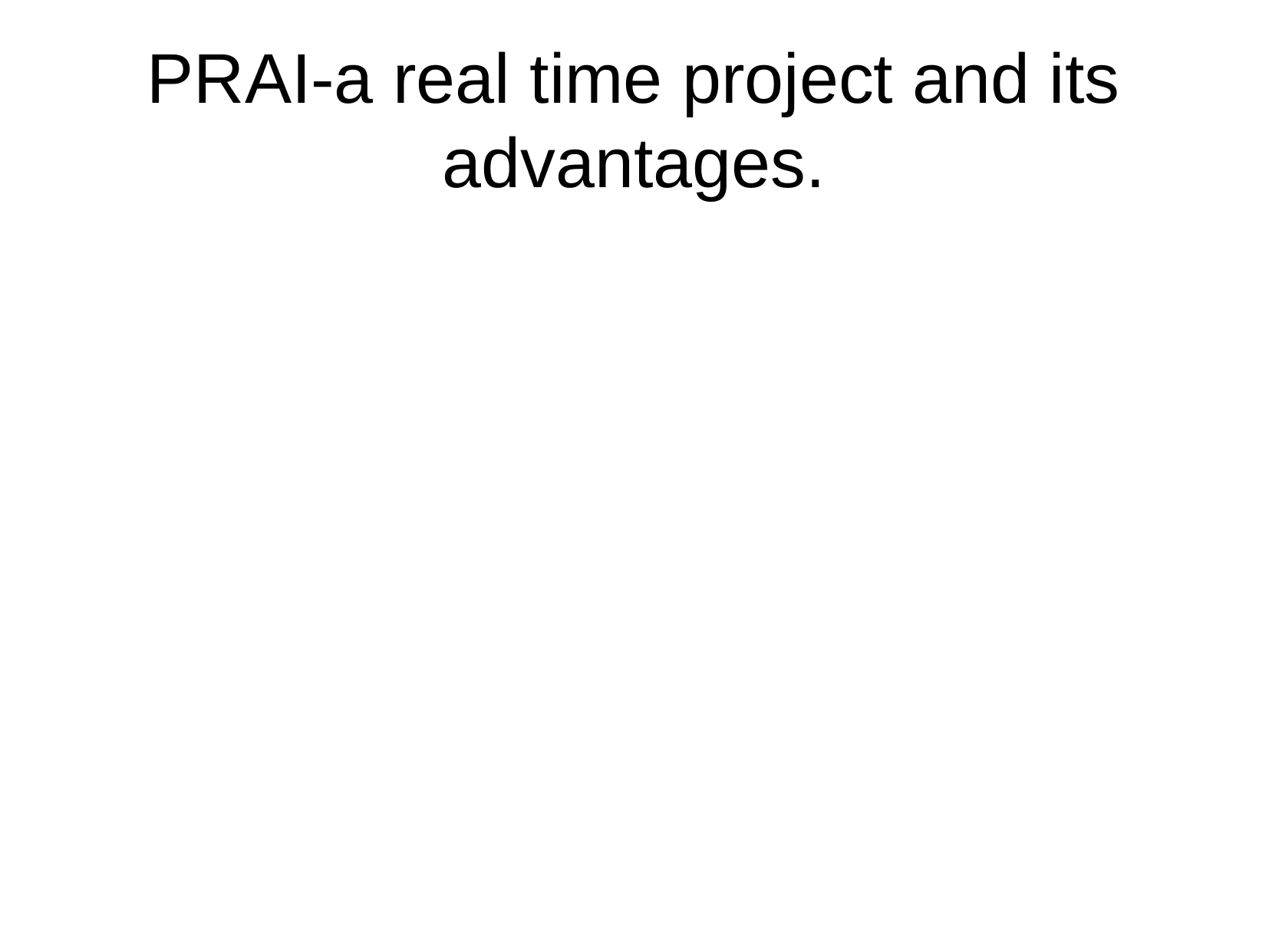

PRAI-a real time project and its advantages.